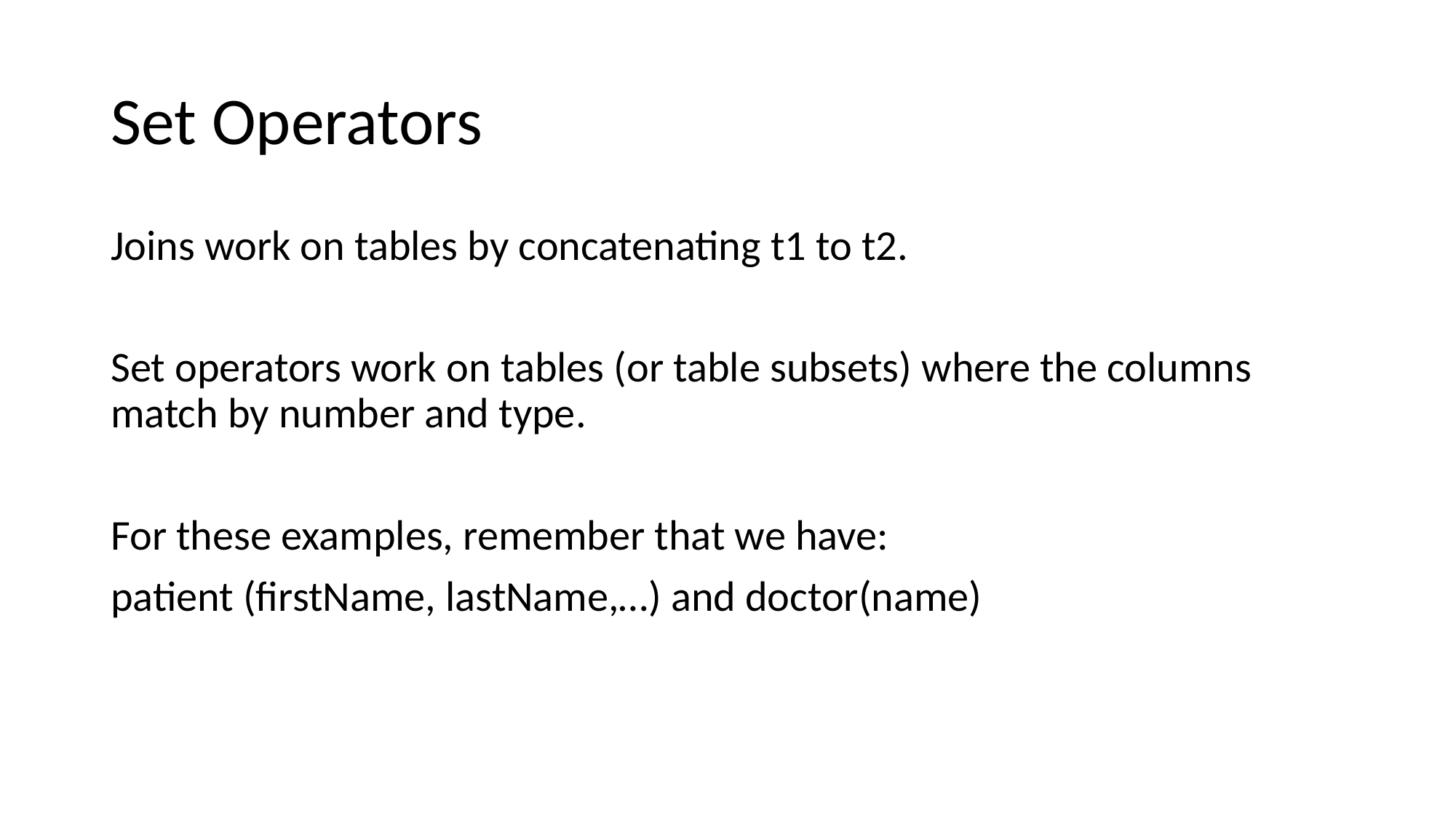

# Set Operators
Joins work on tables by concatenating t1 to t2.

Set operators work on tables (or table subsets) where the columns match by number and type.

For these examples, remember that we have:
patient (firstName, lastName,…) and doctor(name)